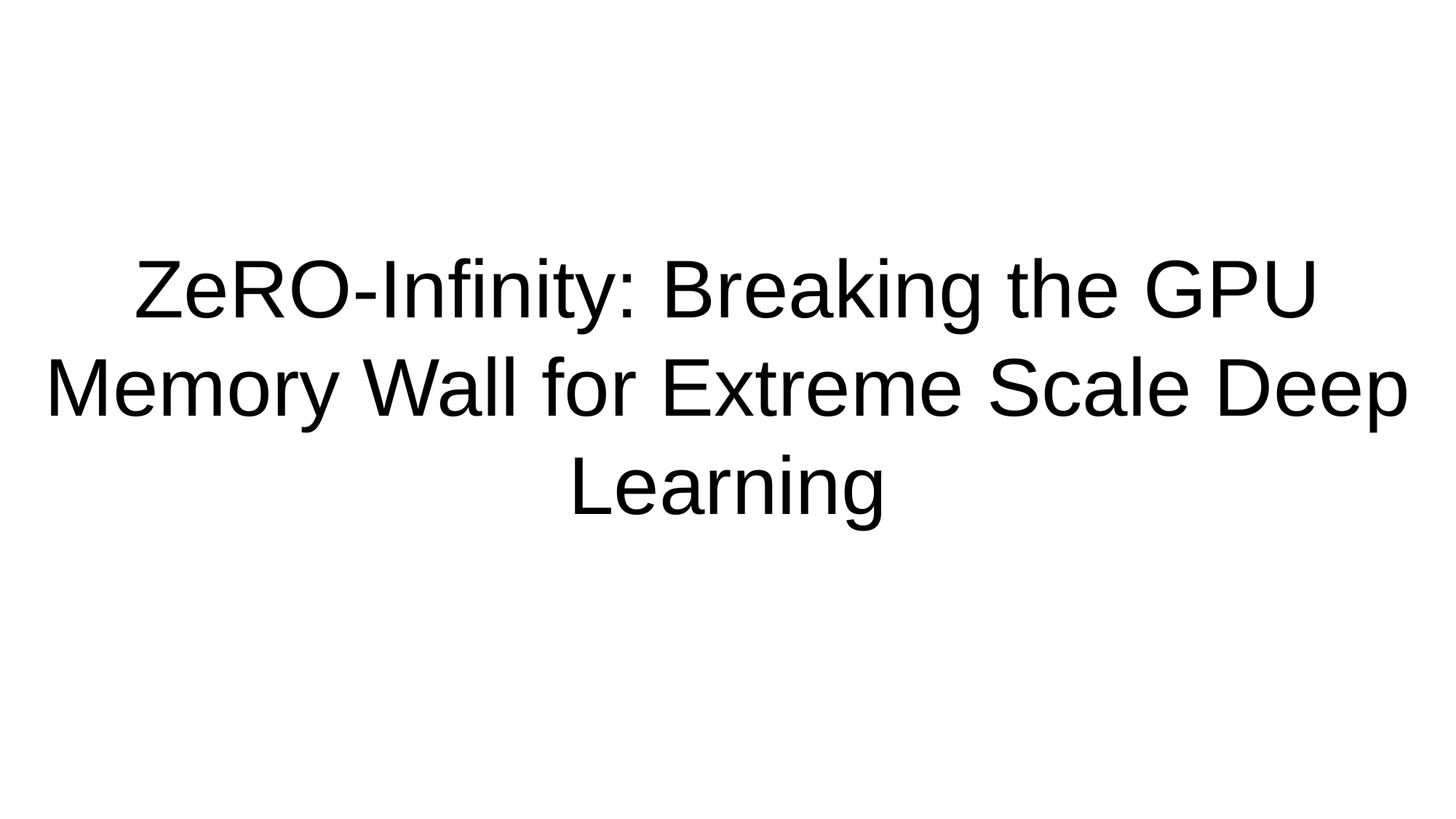

ZeRO-Infinity: Breaking the GPU Memory Wall for Extreme Scale Deep Learning